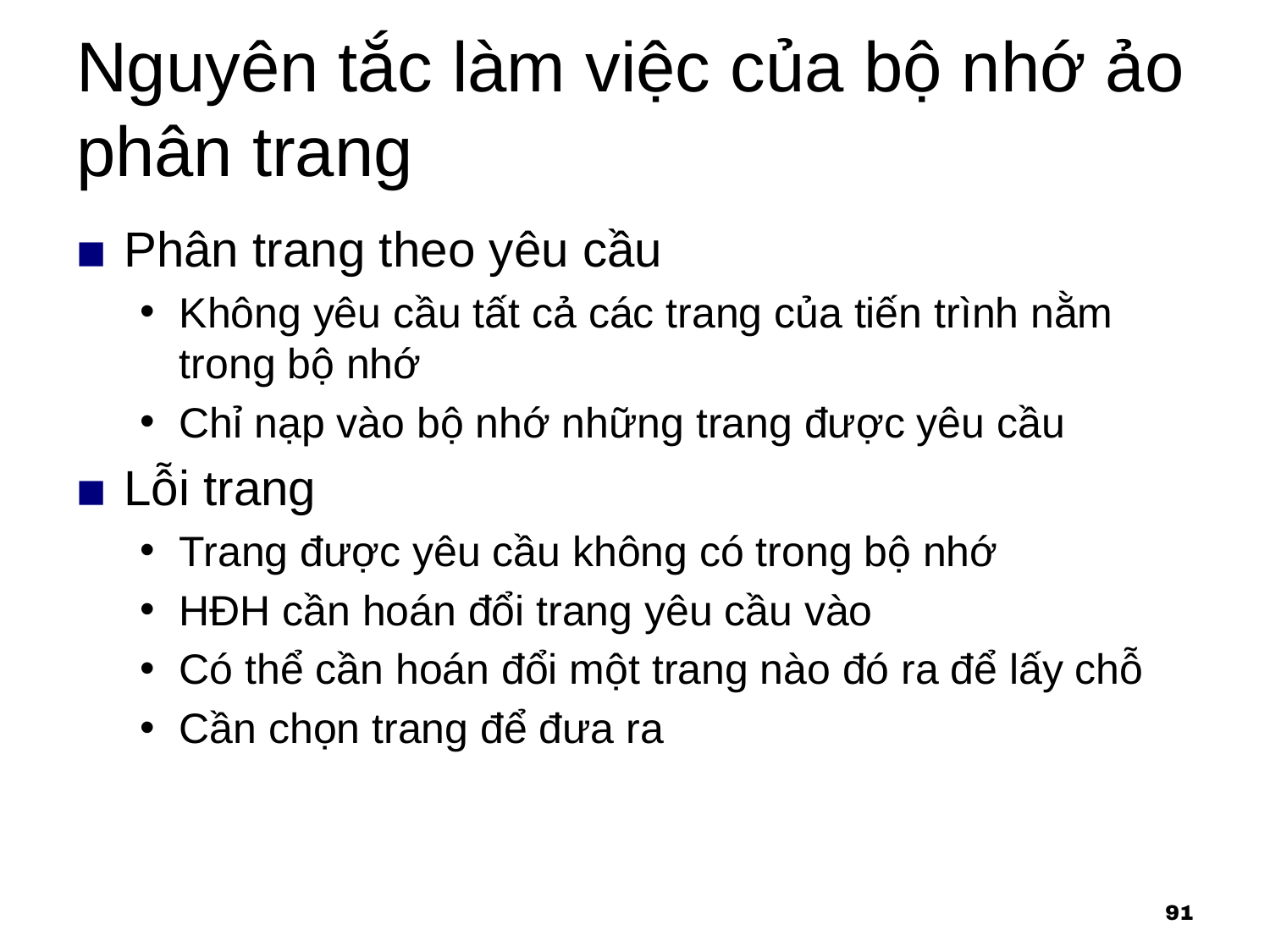

# Nguyên tắc làm việc của bộ nhớ ảo phân trang
Phân trang theo yêu cầu
Không yêu cầu tất cả các trang của tiến trình nằm trong bộ nhớ
Chỉ nạp vào bộ nhớ những trang được yêu cầu
Lỗi trang
Trang được yêu cầu không có trong bộ nhớ
HĐH cần hoán đổi trang yêu cầu vào
Có thể cần hoán đổi một trang nào đó ra để lấy chỗ
Cần chọn trang để đưa ra
91